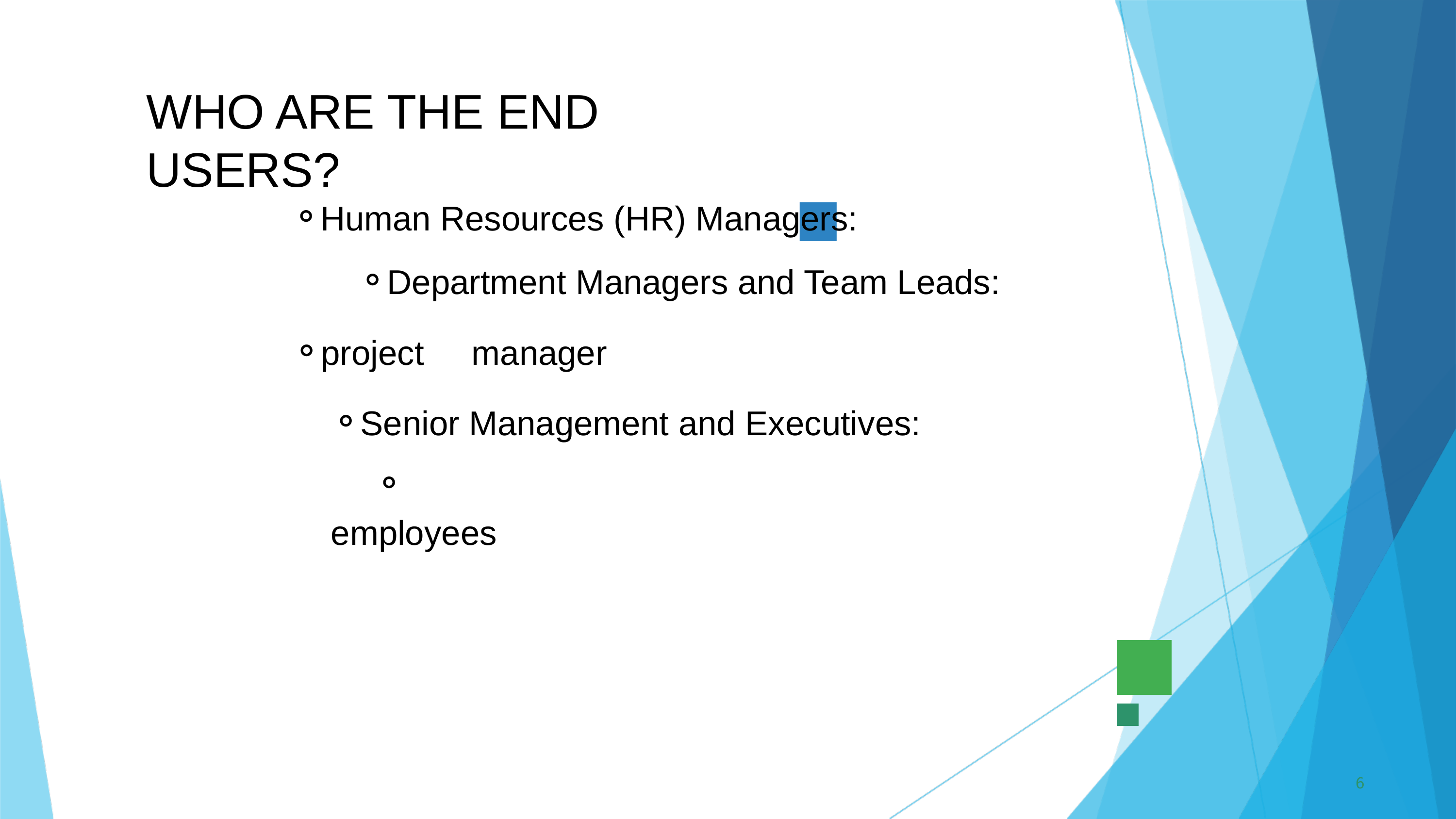

WHO ARE THE END USERS?
Human Resources (HR) Managers:

Department Managers and Team Leads:
project     manager

Senior Management and Executives:

    employees

6